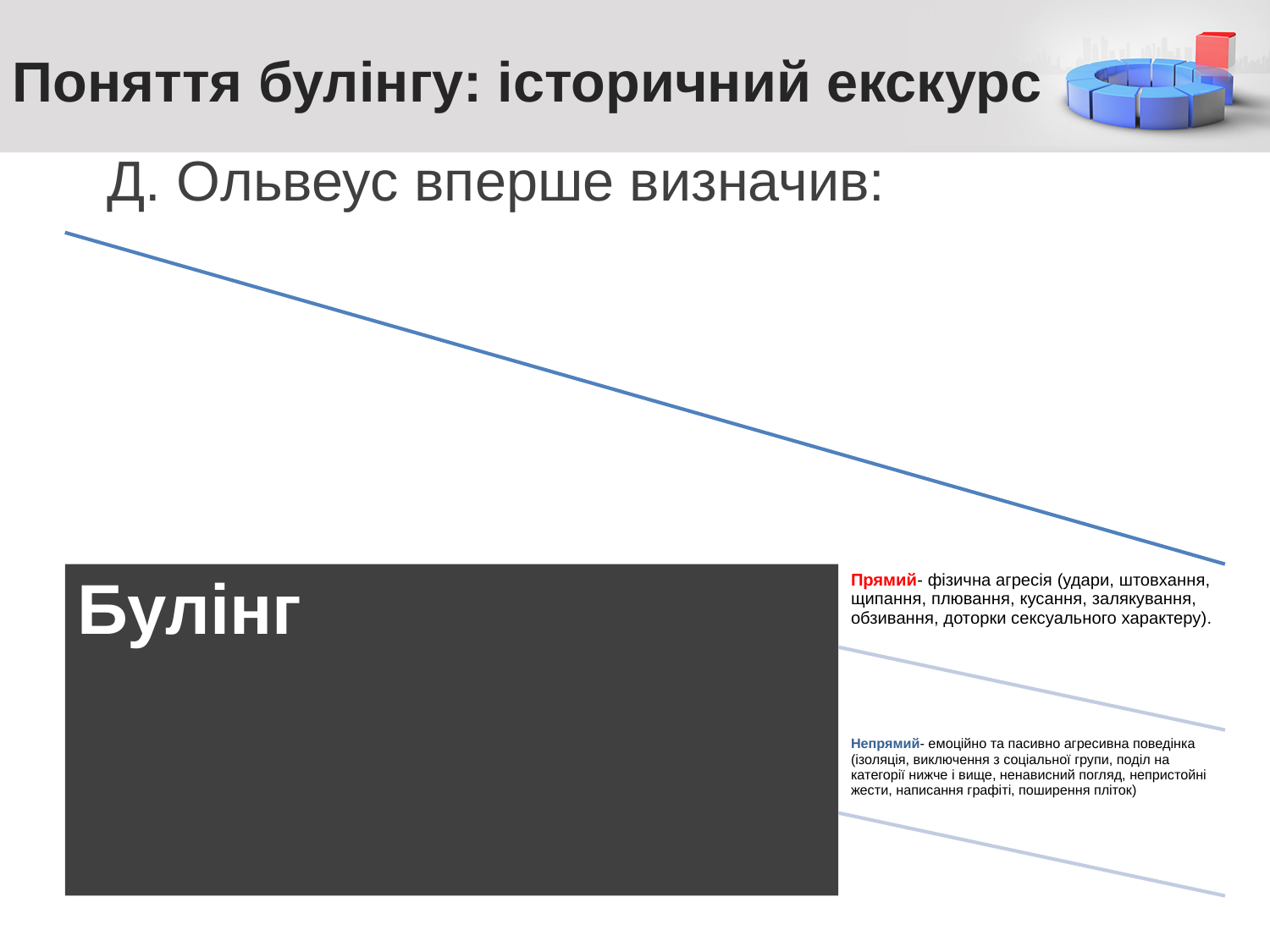

# Поняття булінгу: історичний екскурс
Д. Ольвеус вперше визначив:
Булінг
Прямий- фізична агресія (удари, штовхання, щипання, плювання, кусання, залякування, обзивання, доторки сексуального характеру).
Непрямий- емоційно та пасивно агресивна поведінка (ізоляція, виключення з соціальної групи, поділ на категорії нижче і вище, ненависний погляд, непристойні жести, написання графіті, поширення пліток)